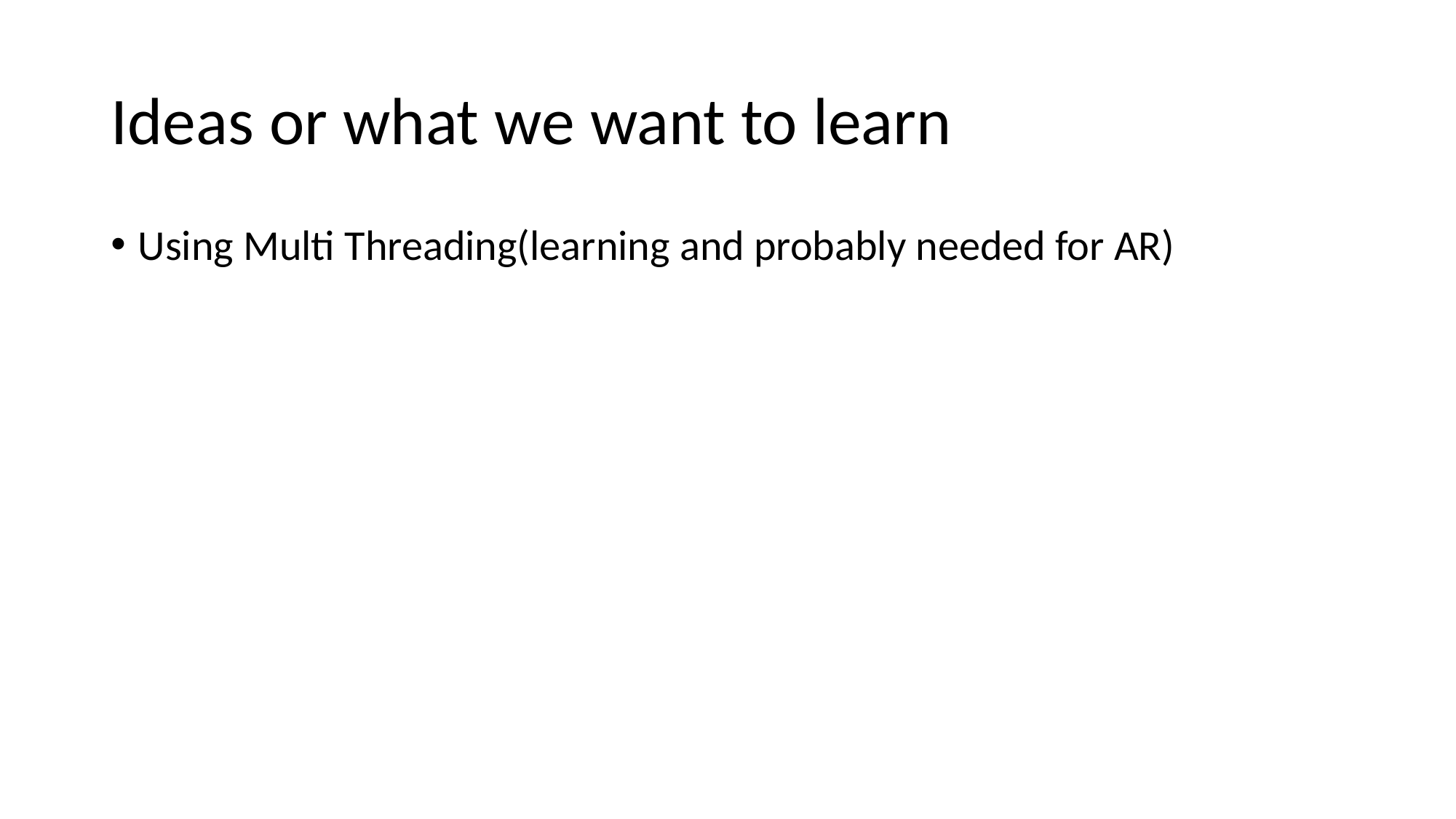

# Ideas or what we want to learn
Using Multi Threading(learning and probably needed for AR)